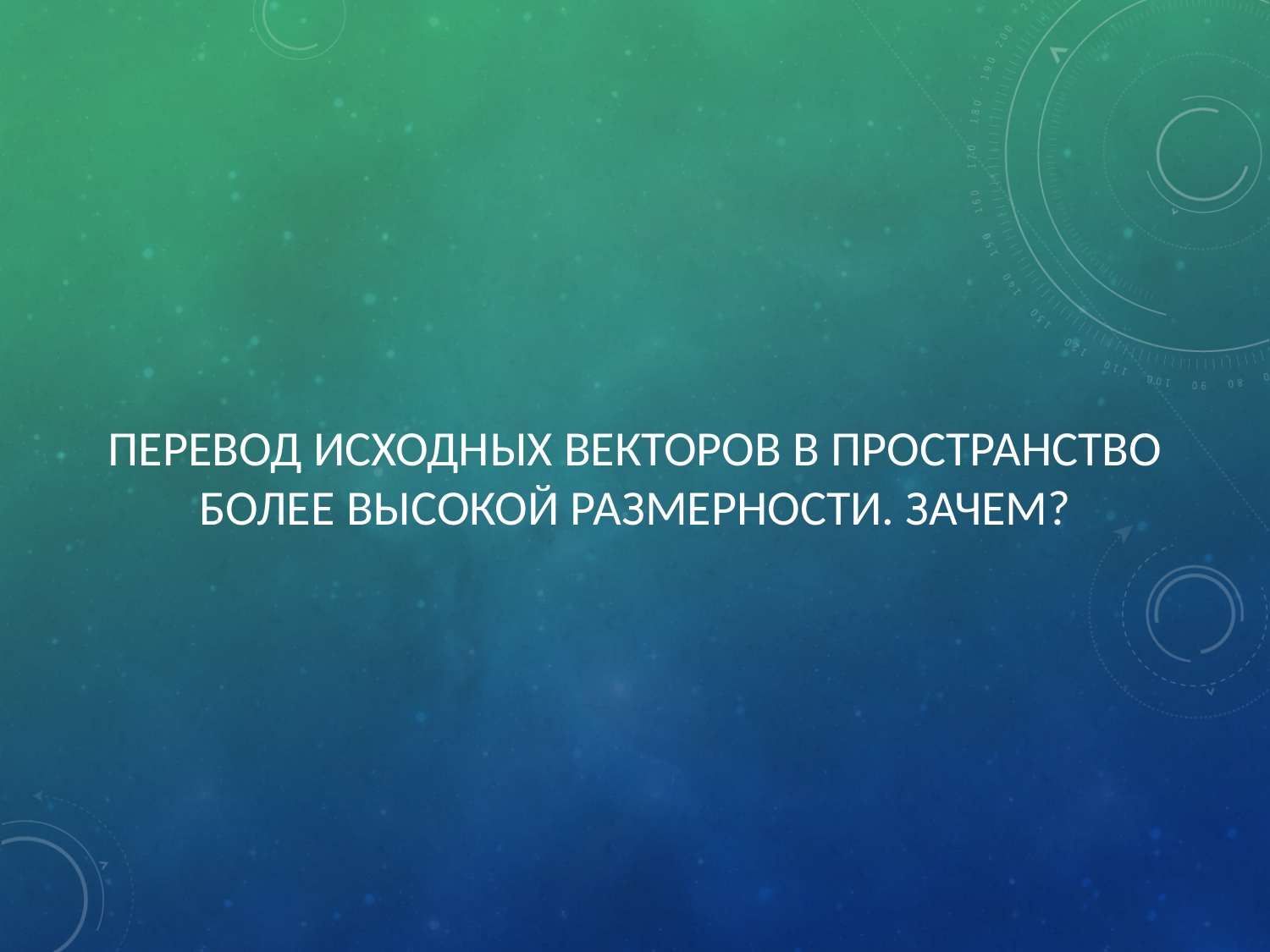

# Перевод исходных векторов в пространство более высокой размерности. Зачем?